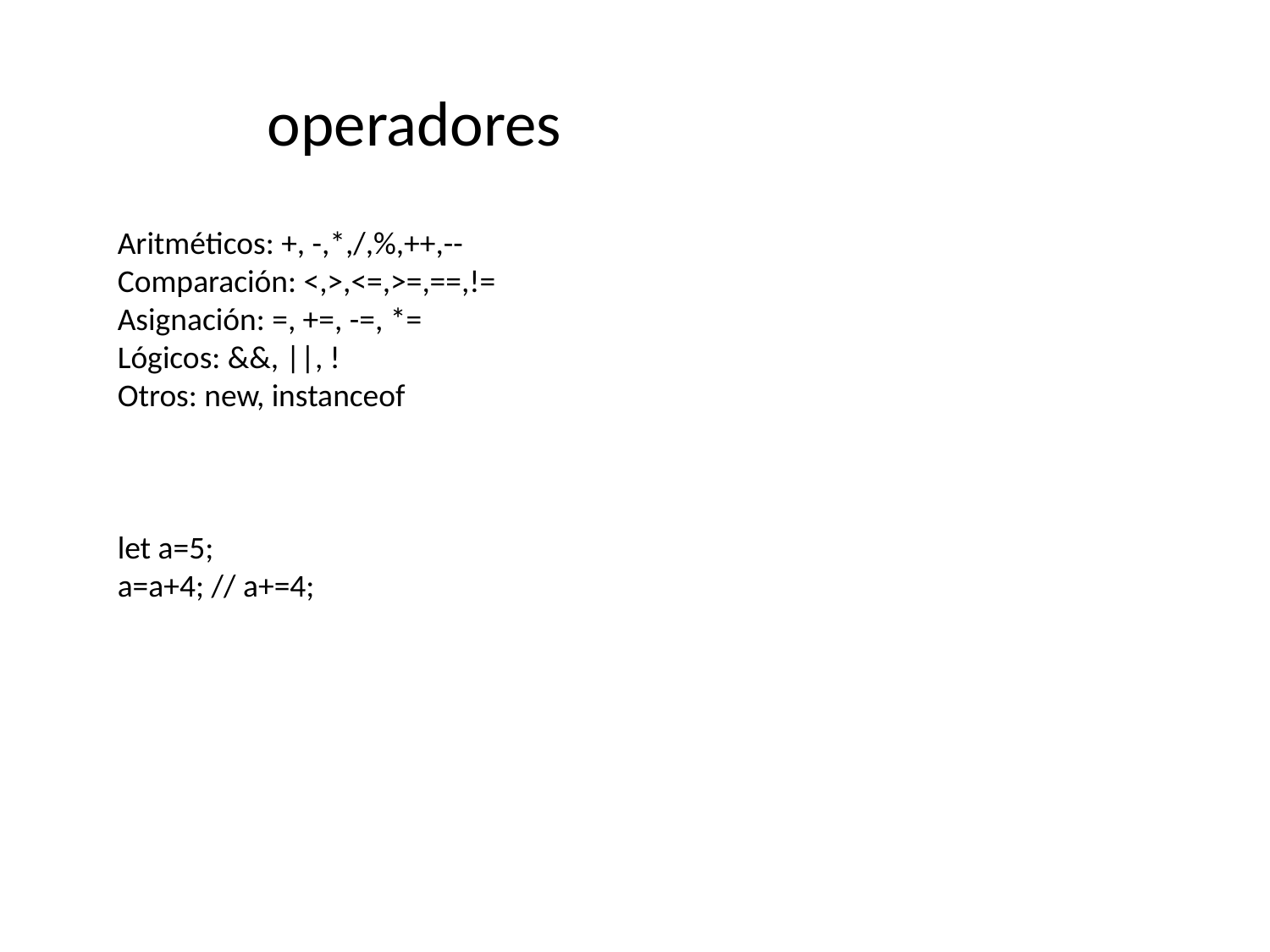

operadores
Aritméticos: +, -,*,/,%,++,--
Comparación: <,>,<=,>=,==,!=
Asignación: =, +=, -=, *=
Lógicos: &&, ||, !
Otros: new, instanceof

let a=5;
a=a+4; // a+=4;